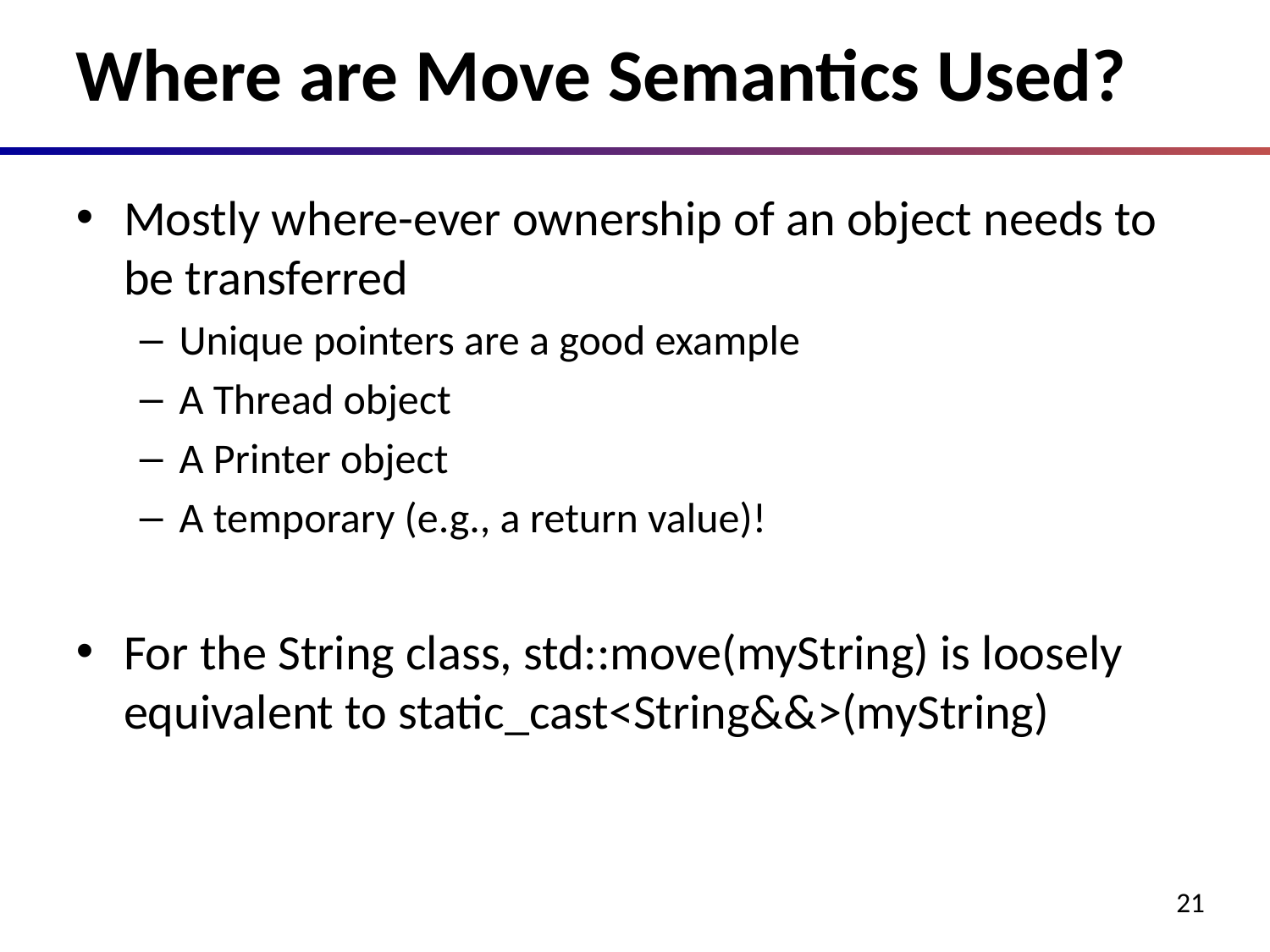

# Where are Move Semantics Used?
Mostly where-ever ownership of an object needs to be transferred
Unique pointers are a good example
A Thread object
A Printer object
A temporary (e.g., a return value)!

For the String class, std::move(myString) is loosely equivalent to static_cast<String&&>(myString)